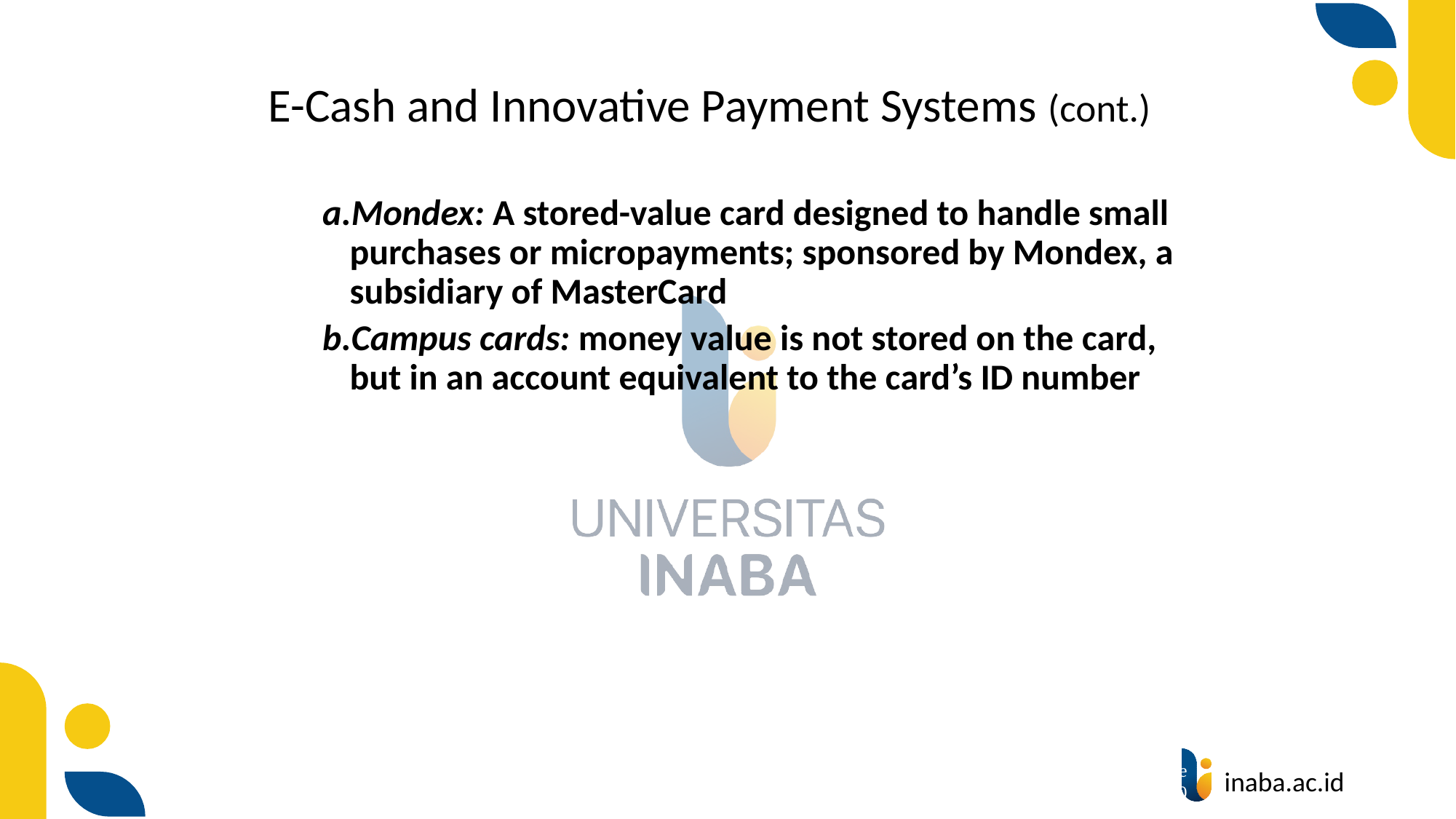

# E-Cash and Innovative Payment Systems (cont.)
Mondex: A stored-value card designed to handle small purchases or micropayments; sponsored by Mondex, a subsidiary of MasterCard
Campus cards: money value is not stored on the card, but in an account equivalent to the card’s ID number
45
© Prentice Hall 2020